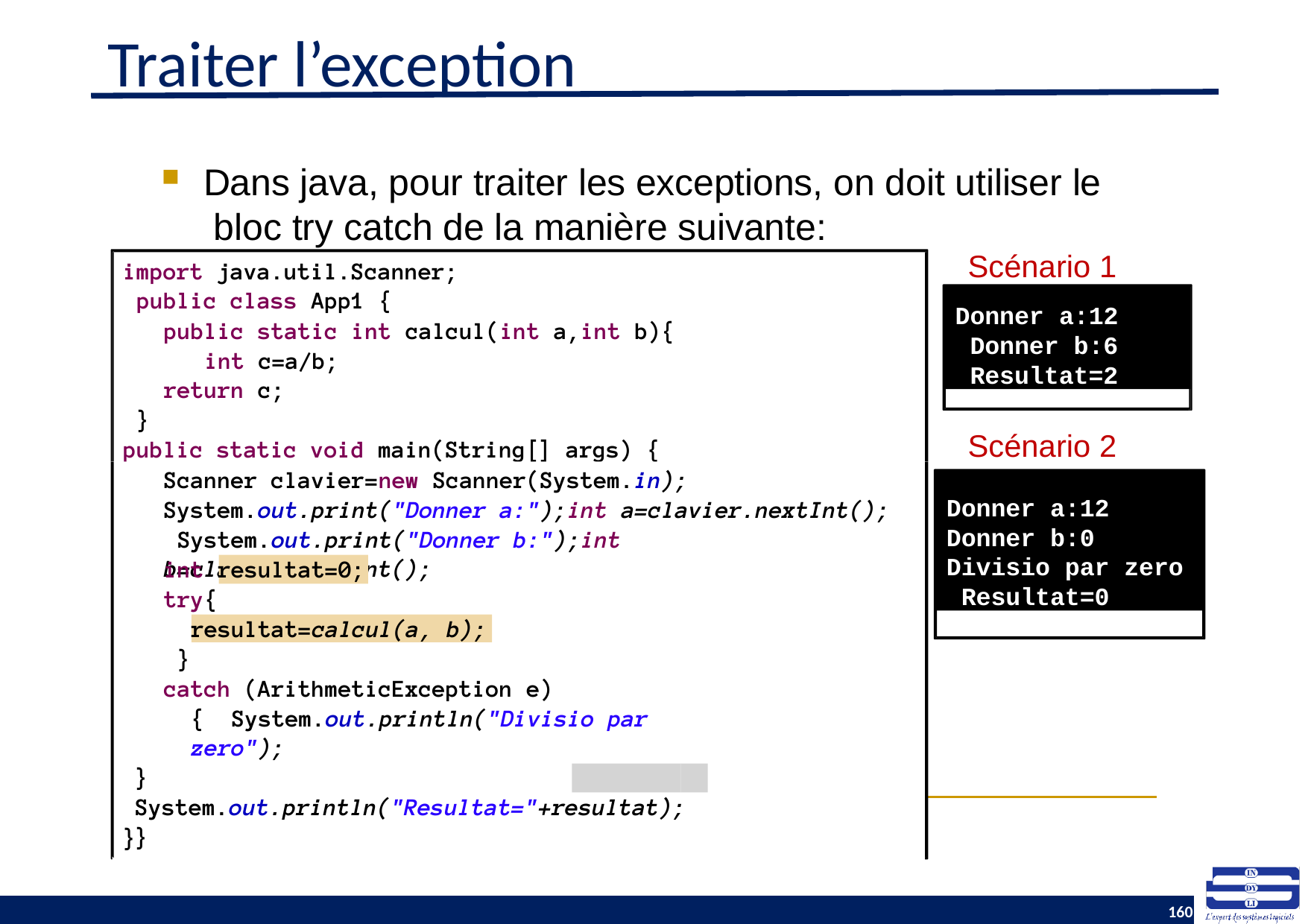

# Traiter l’exception
Dans java, pour traiter les exceptions, on doit utiliser le  bloc try catch de la manière suivante:
Scénario 1

import java.util.Scanner;  public class App1 {
public static int calcul(int a,int b){  int c=a/b;
return c;
}
public static void main(String[] args) {

Donner a:12  Donner b:6  Resultat=2
Scénario 2

Scanner clavier=new Scanner(System.in);  System.out.print("Donner a:");int a=clavier.nextInt();  System.out.print("Donner b:");int b=clavier.nextInt();

Donner a:12  Donner b:0  Divisio par zero  Resultat=0
int resultat=0;

try{
resultat=calcul(a, b);
}
catch (ArithmeticException e) {  System.out.println("Divisio par zero");
}
System.out.println("Resultat="+resultat);
}

}
160